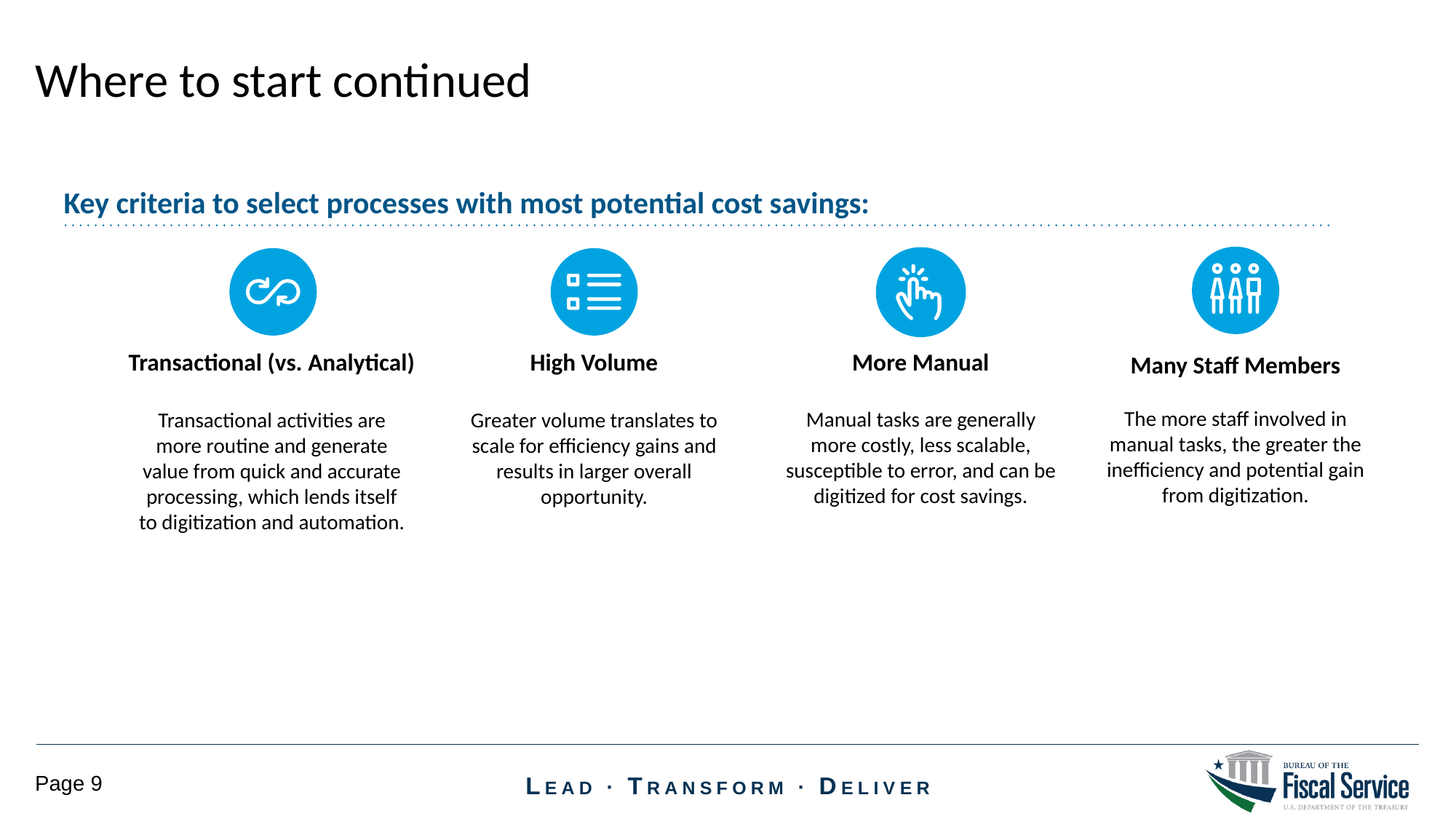

Where to start continued
Key criteria to select processes with most potential cost savings:

Transactional (vs. Analytical)
High Volume
More Manual
Many Staff Members
The more staff involved in manual tasks, the greater the inefficiency and potential gain from digitization.
Manual tasks are generally more costly, less scalable, susceptible to error, and can be digitized for cost savings.
Transactional activities are more routine and generate value from quick and accurate processing, which lends itself to digitization and automation.
Greater volume translates to scale for efficiency gains and results in larger overall opportunity.